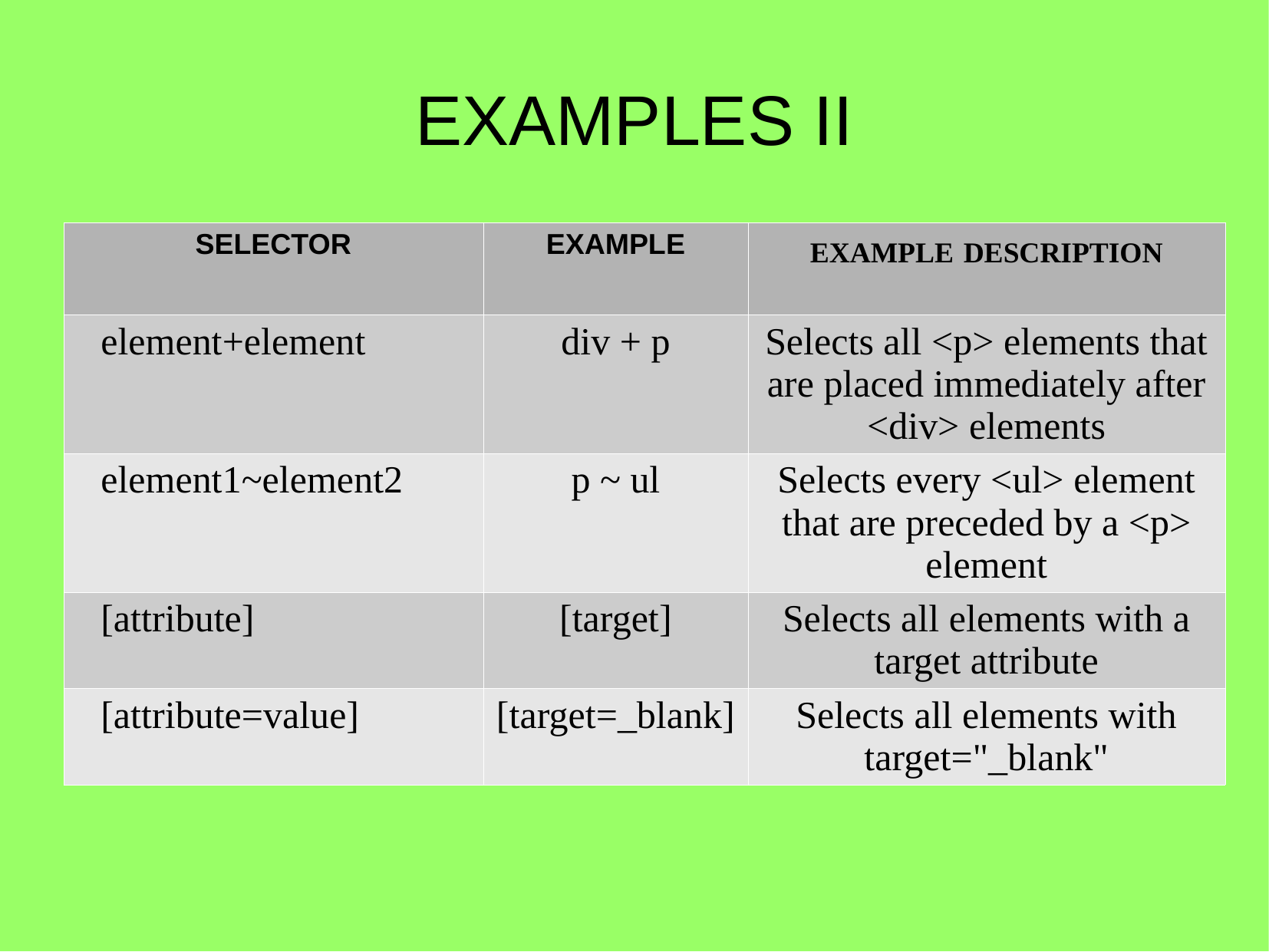

EXAMPLES II
| SELECTOR | EXAMPLE | EXAMPLE DESCRIPTION |
| --- | --- | --- |
| element+element | div + p | Selects all <p> elements that are placed immediately after <div> elements |
| element1~element2 | p ~ ul | Selects every <ul> element that are preceded by a <p> element |
| [attribute] | [target] | Selects all elements with a target attribute |
| [attribute=value] | [target=\_blank] | Selects all elements with target="\_blank" |